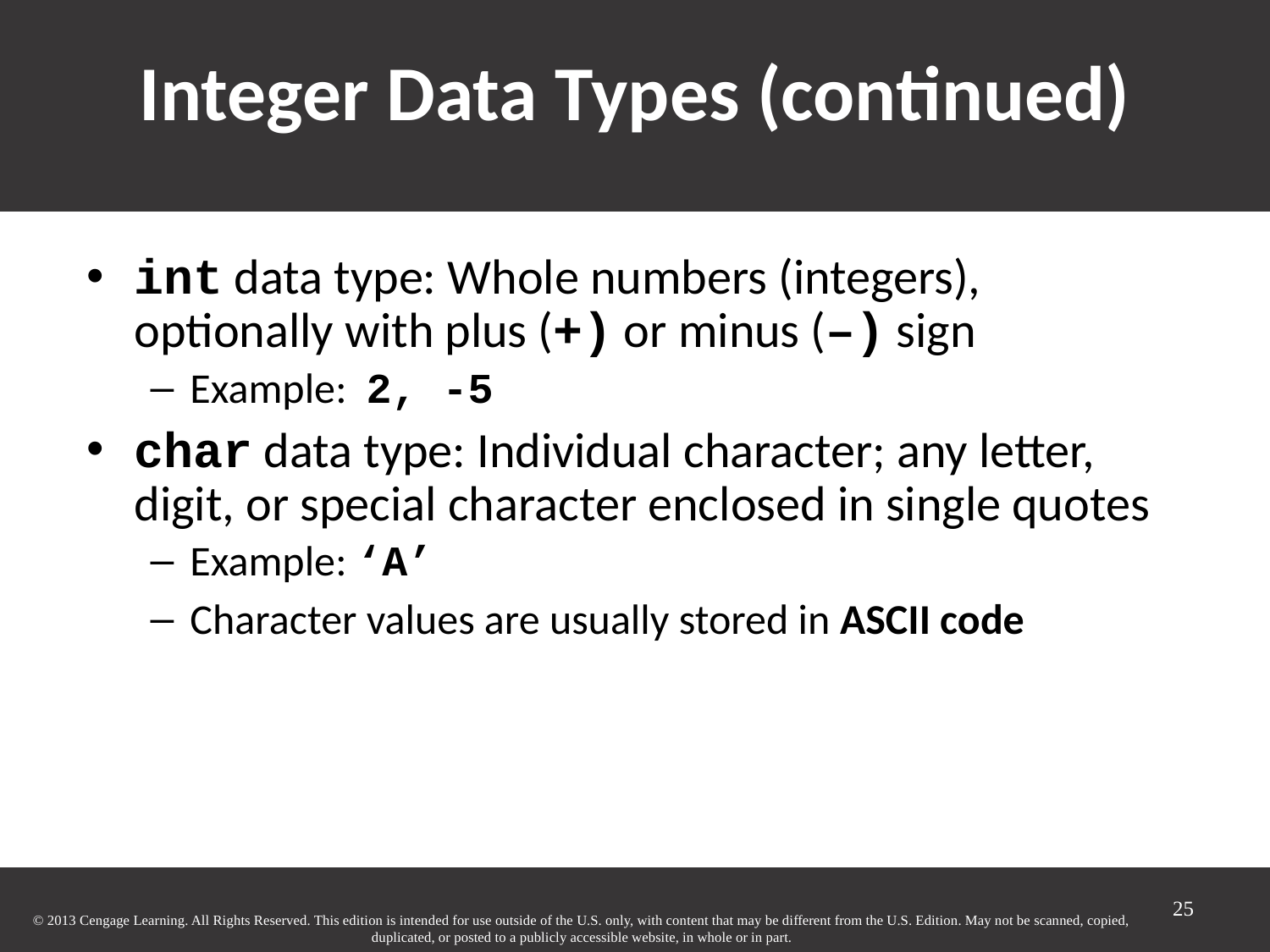

# Integer Data Types (continued)‏
int data type: Whole numbers (integers), optionally with plus (+) or minus (–) sign
Example:  2, -5
char data type: Individual character; any letter, digit, or special character enclosed in single quotes
Example: ‘A’
Character values are usually stored in ASCII code

25
© 2013 Cengage Learning. All Rights Reserved. This edition is intended for use outside of the U.S. only, with content that may be different from the U.S. Edition. May not be scanned, copied, duplicated, or posted to a publicly accessible website, in whole or in part.